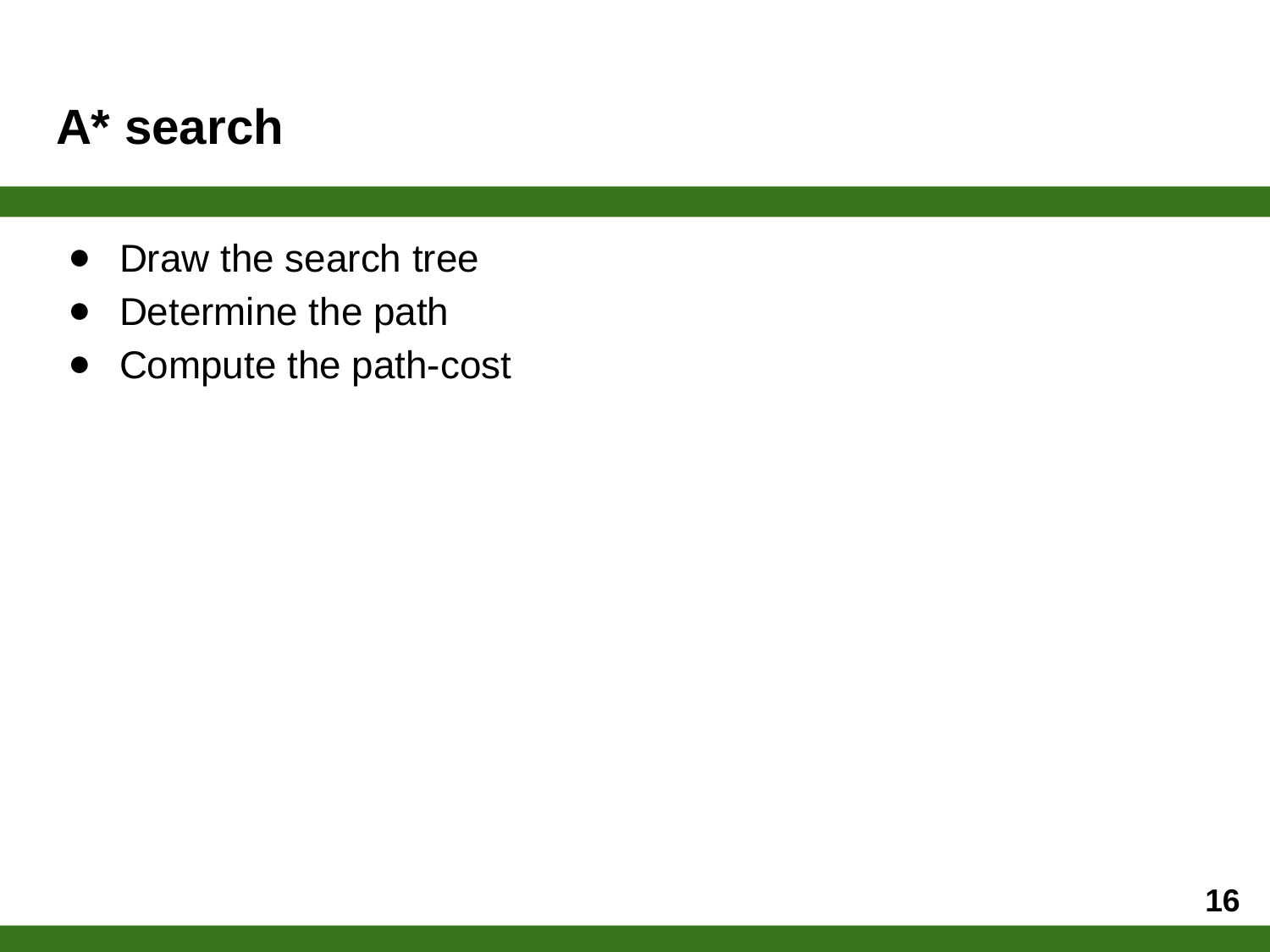

# A* search
Draw the search tree
Determine the path
Compute the path-cost
16